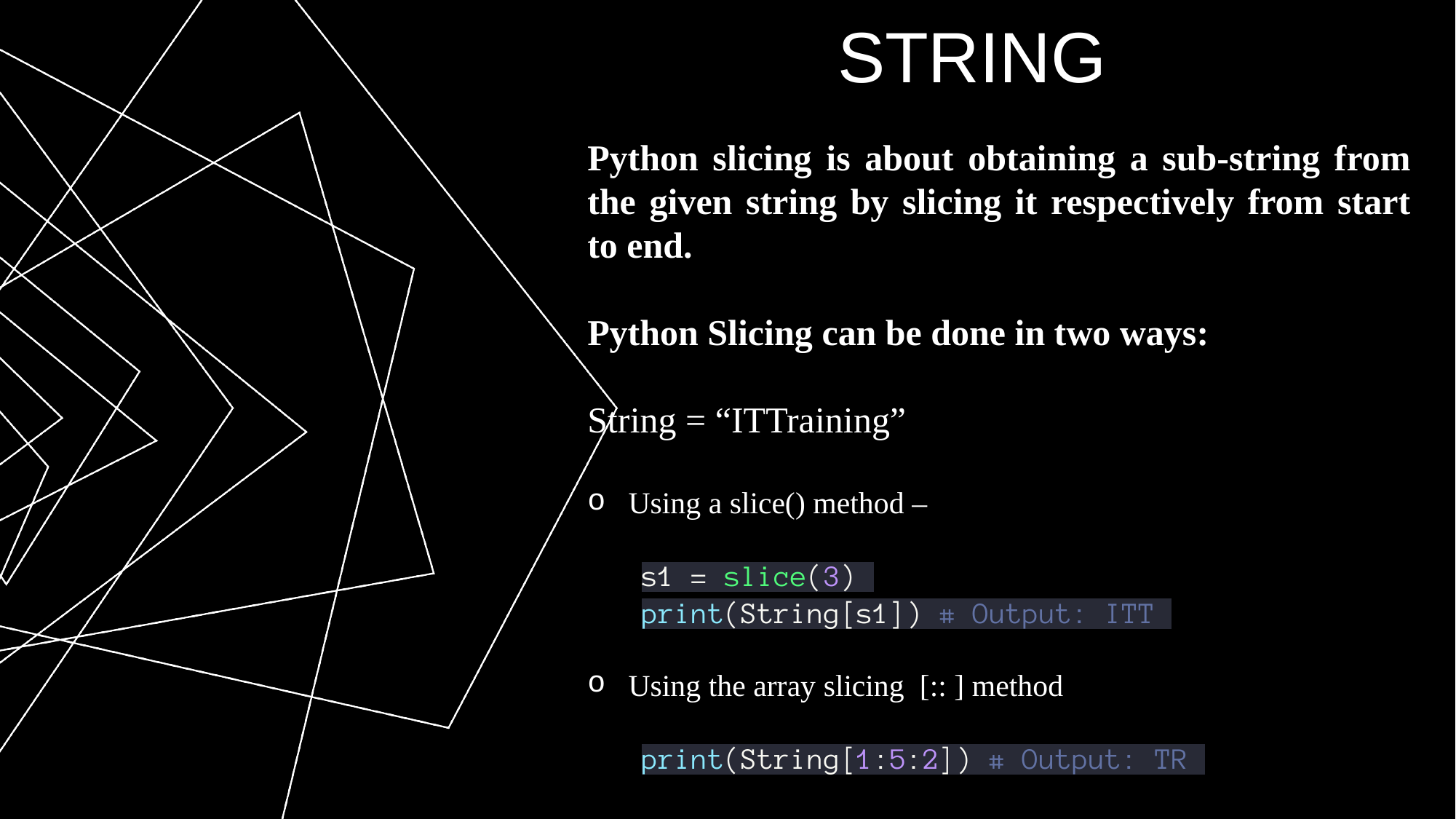

# string
Python slicing is about obtaining a sub-string from the given string by slicing it respectively from start to end.

Python Slicing can be done in two ways:

String = “ITTraining”

Using a slice() method –

s1 = slice(3)
print(String[s1]) # Output: ITT

Using the array slicing  [:: ] method

print(String[1:5:2]) # Output: TR